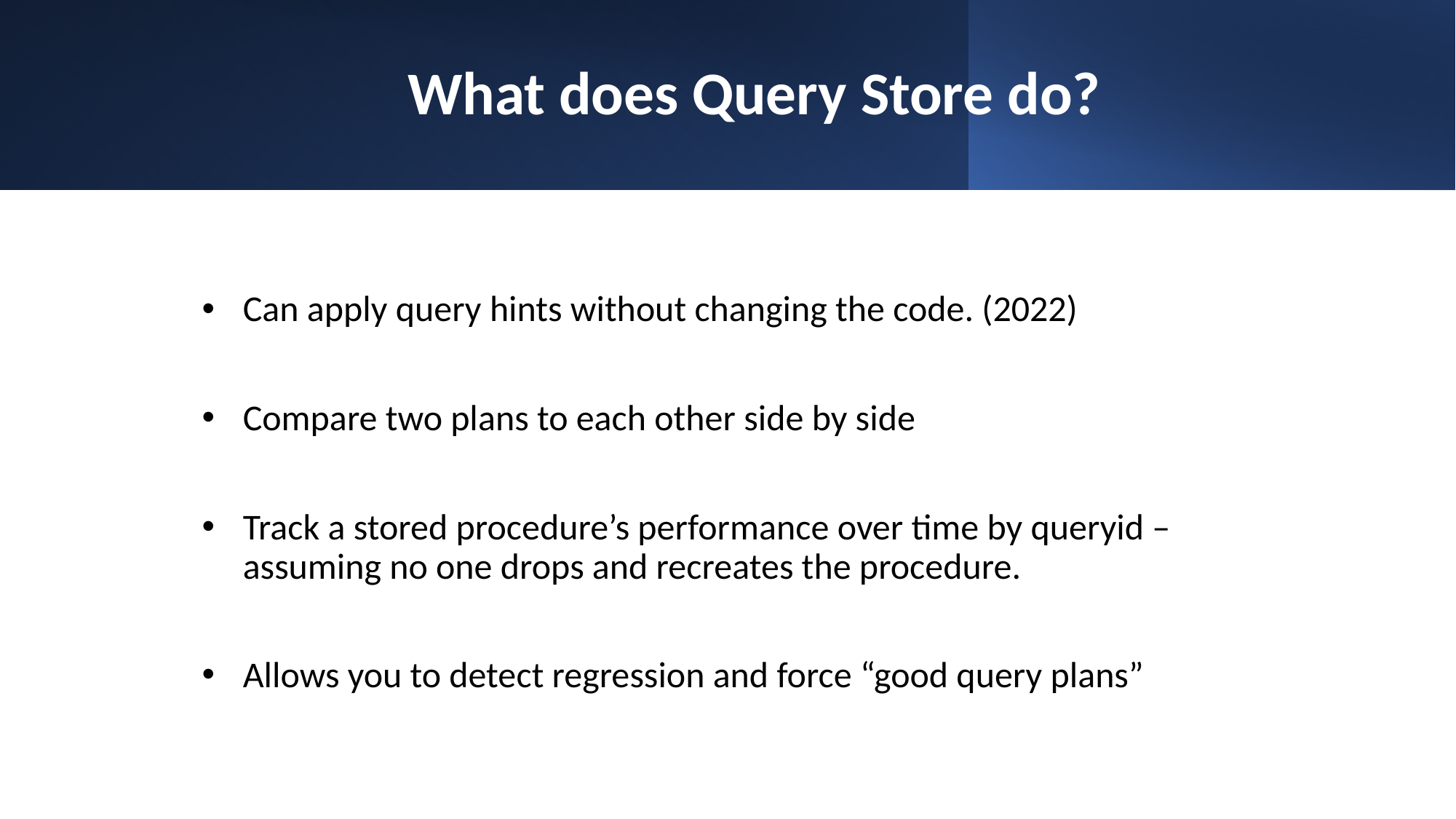

# What does Query Store do?

Can apply query hints without changing the code. (2022)

Compare two plans to each other side by side

Track a stored procedure’s performance over time by queryid – assuming no one drops and recreates the procedure.

Allows you to detect regression and force “good query plans”